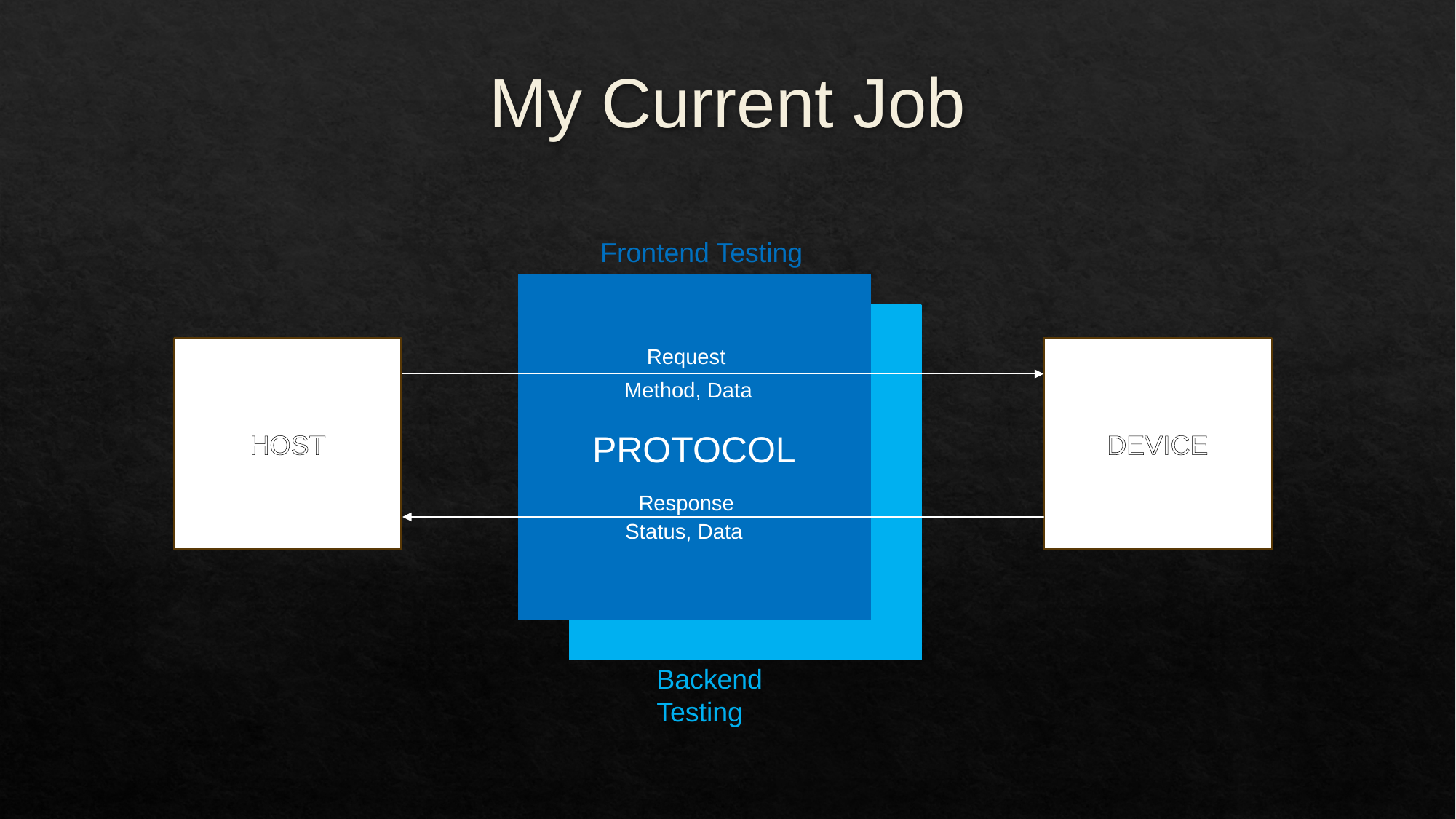

# My Current Job
Frontend Testing

HOST
Request
DEVICE
Method, Data
PROTOCOL
Response
Status, Data
Backend Testing